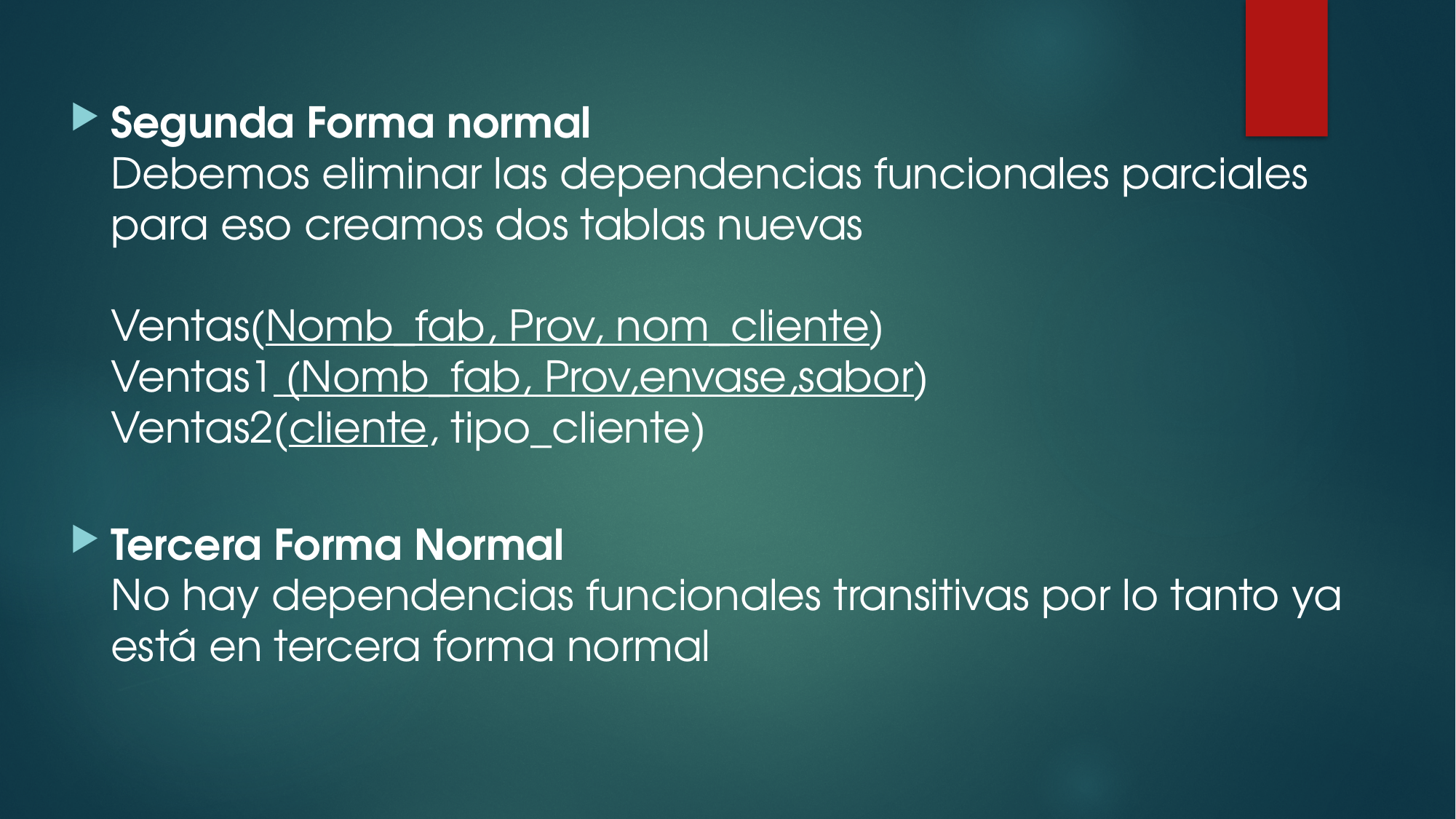

Segunda Forma normal
Debemos eliminar las dependencias funcionales parciales para eso creamos dos tablas nuevas
Ventas(Nomb_fab, Prov, nom_cliente)
Ventas1 (Nomb_fab, Prov,envase,sabor)
Ventas2(cliente, tipo_cliente)
Tercera Forma Normal
No hay dependencias funcionales transitivas por lo tanto ya está en tercera forma normal